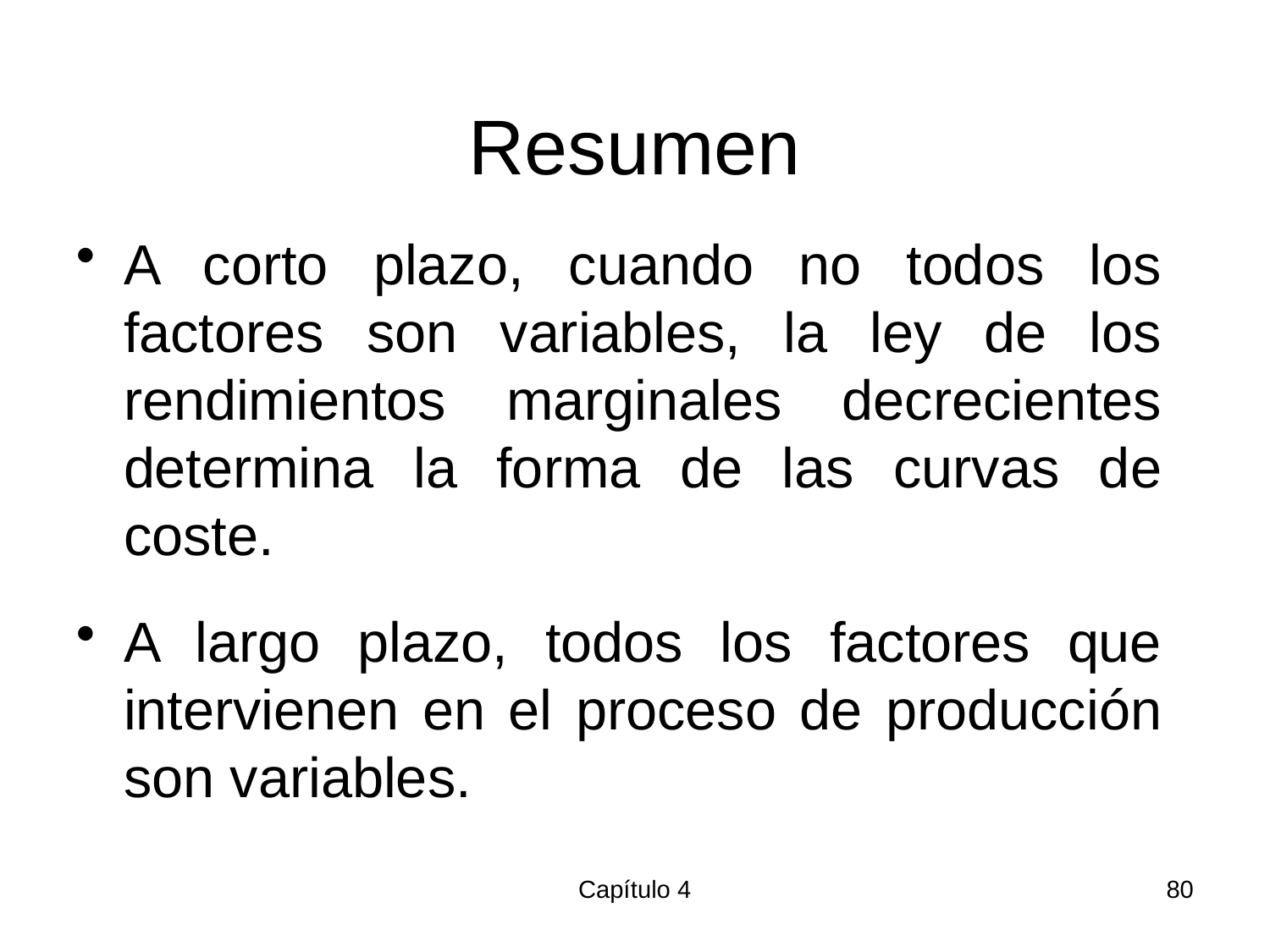

# Resumen
A corto plazo, cuando no todos los factores son variables, la ley de los rendimientos marginales decrecientes determina la forma de las curvas de coste.
A largo plazo, todos los factores que intervienen en el proceso de producción son variables.
Capítulo 4
80